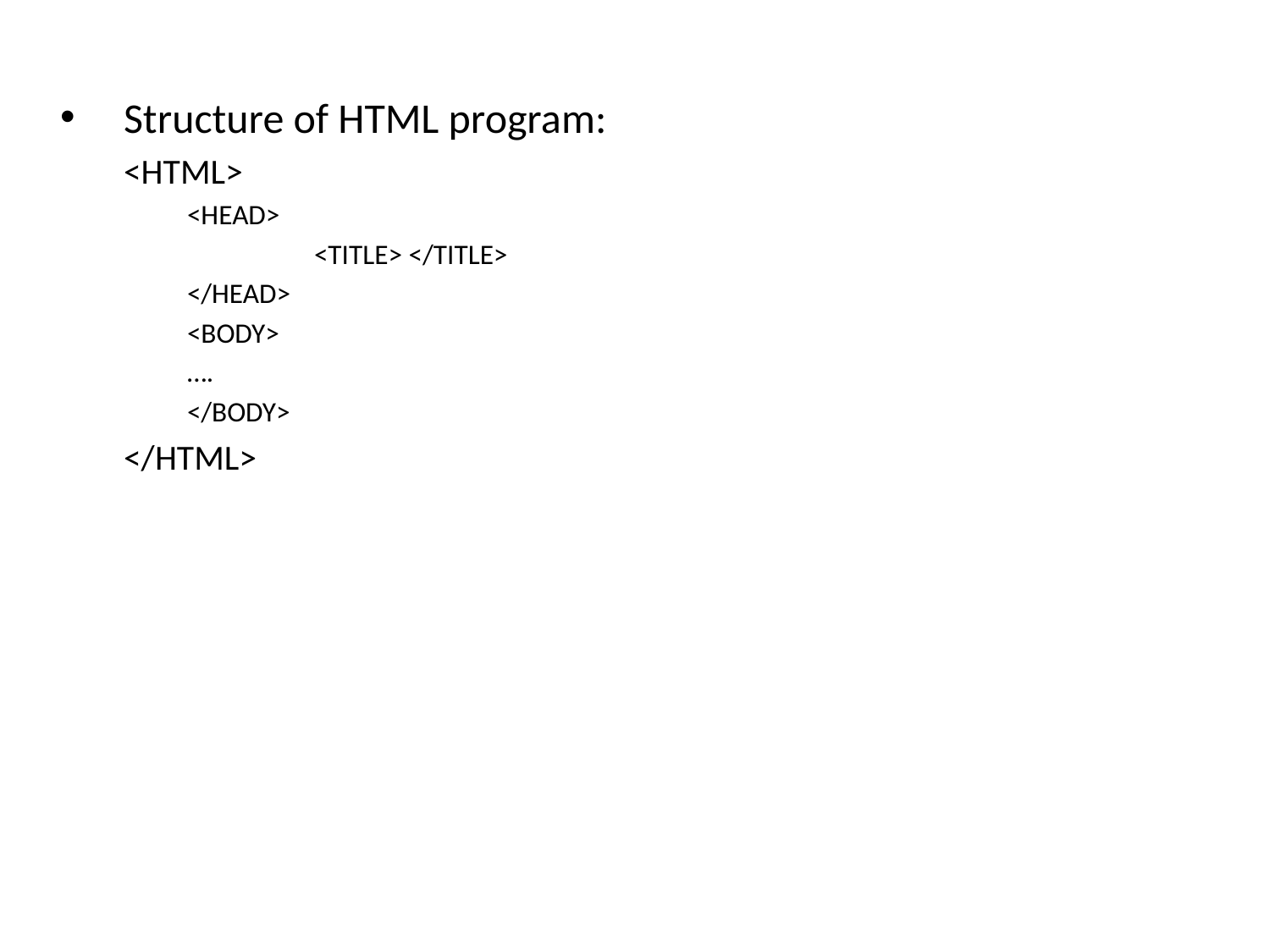

Structure of HTML program:
<HTML>
<HEAD>
	<TITLE> </TITLE>
</HEAD>
<BODY>
….
</BODY>
</HTML>